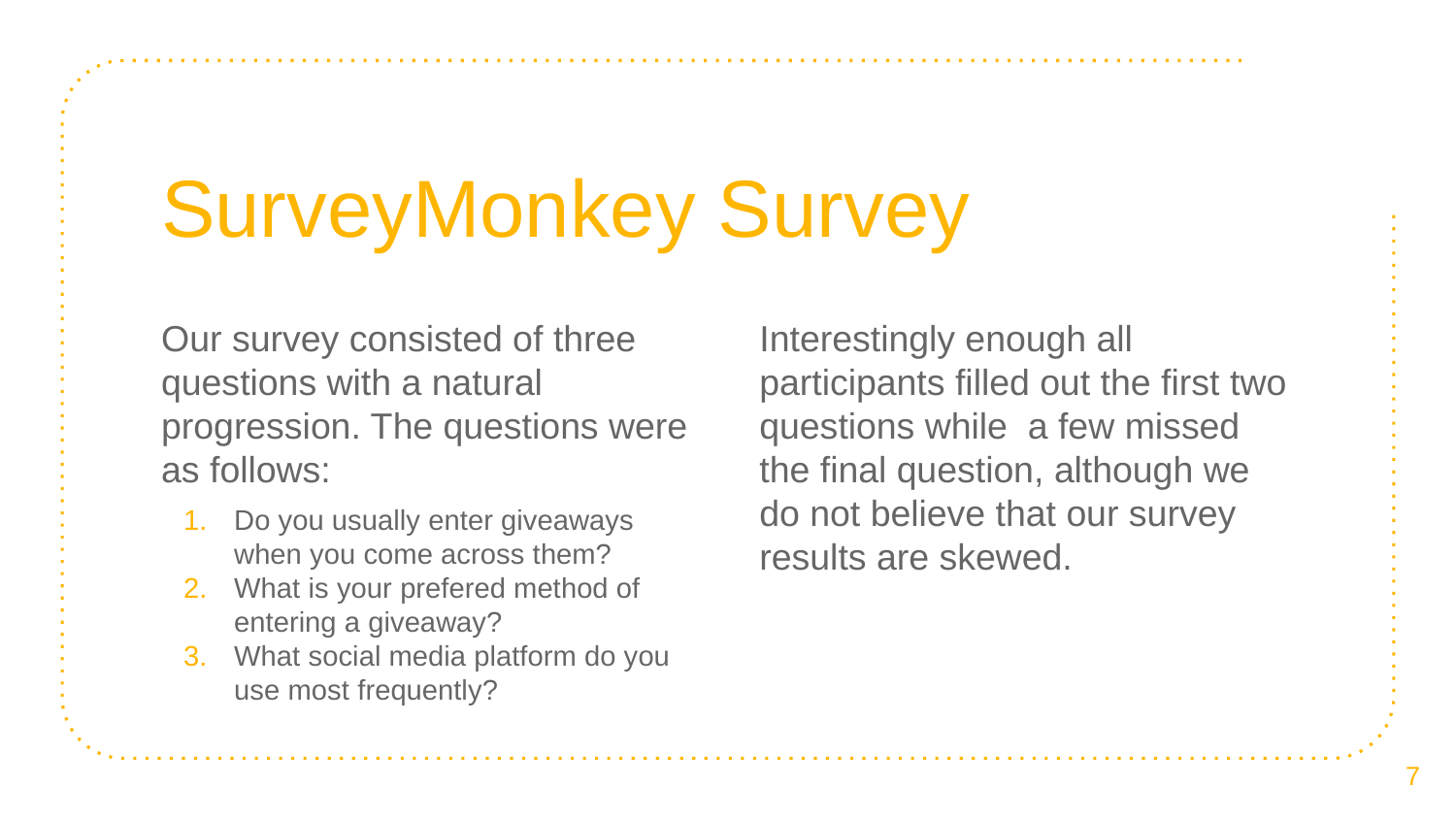

# SurveyMonkey Survey
Our survey consisted of three questions with a natural progression. The questions were as follows:
Do you usually enter giveaways when you come across them?
What is your prefered method of entering a giveaway?
What social media platform do you use most frequently?
Interestingly enough all participants filled out the first two questions while  a few missed the final question, although we do not believe that our survey results are skewed.
7